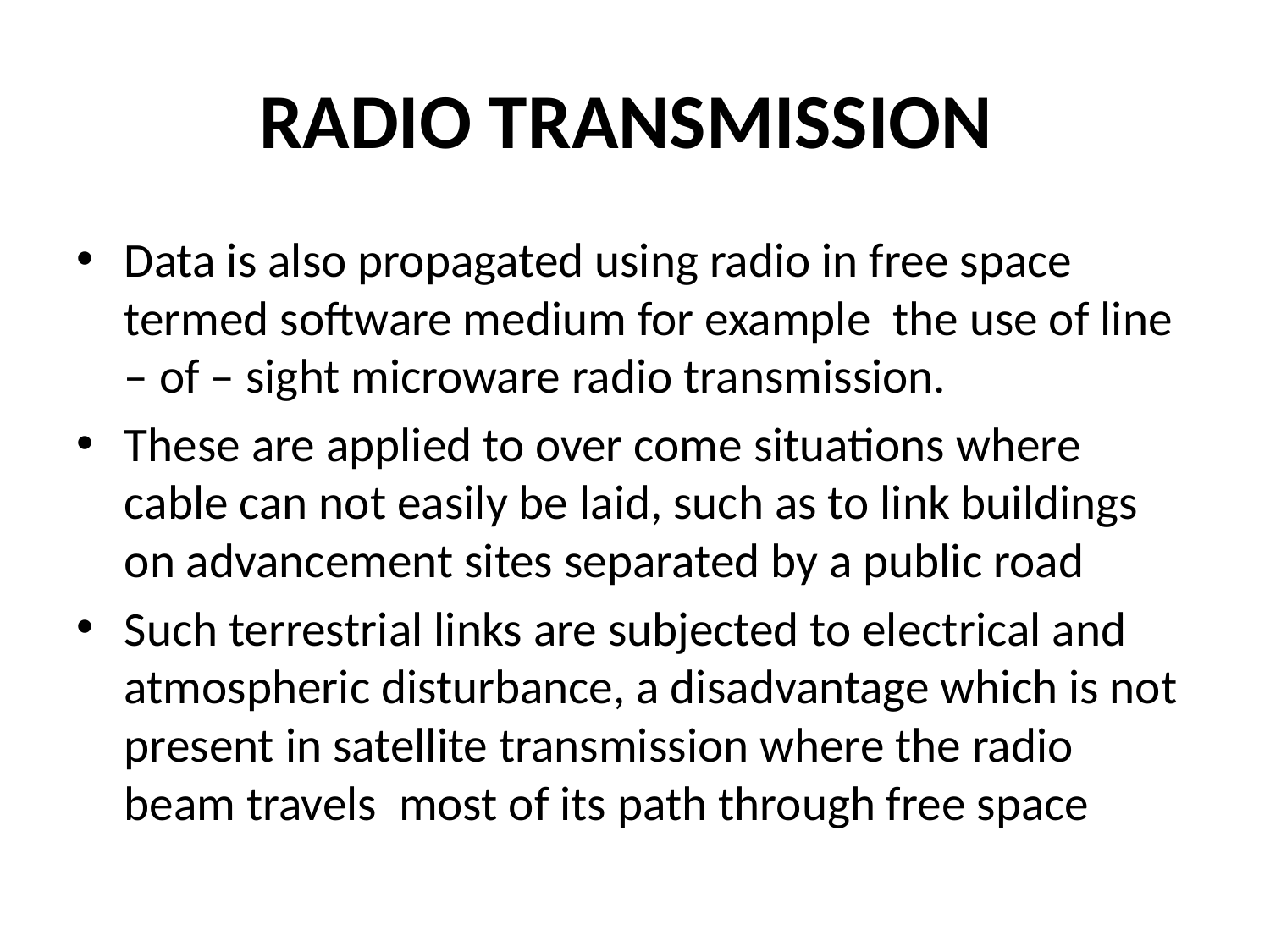

# RADIO TRANSMISSION
Data is also propagated using radio in free space termed software medium for example  the use of line – of – sight microware radio transmission.
These are applied to over come situations where cable can not easily be laid, such as to link buildings on advancement sites separated by a public road
Such terrestrial links are subjected to electrical and atmospheric disturbance, a disadvantage which is not present in satellite transmission where the radio beam travels  most of its path through free space